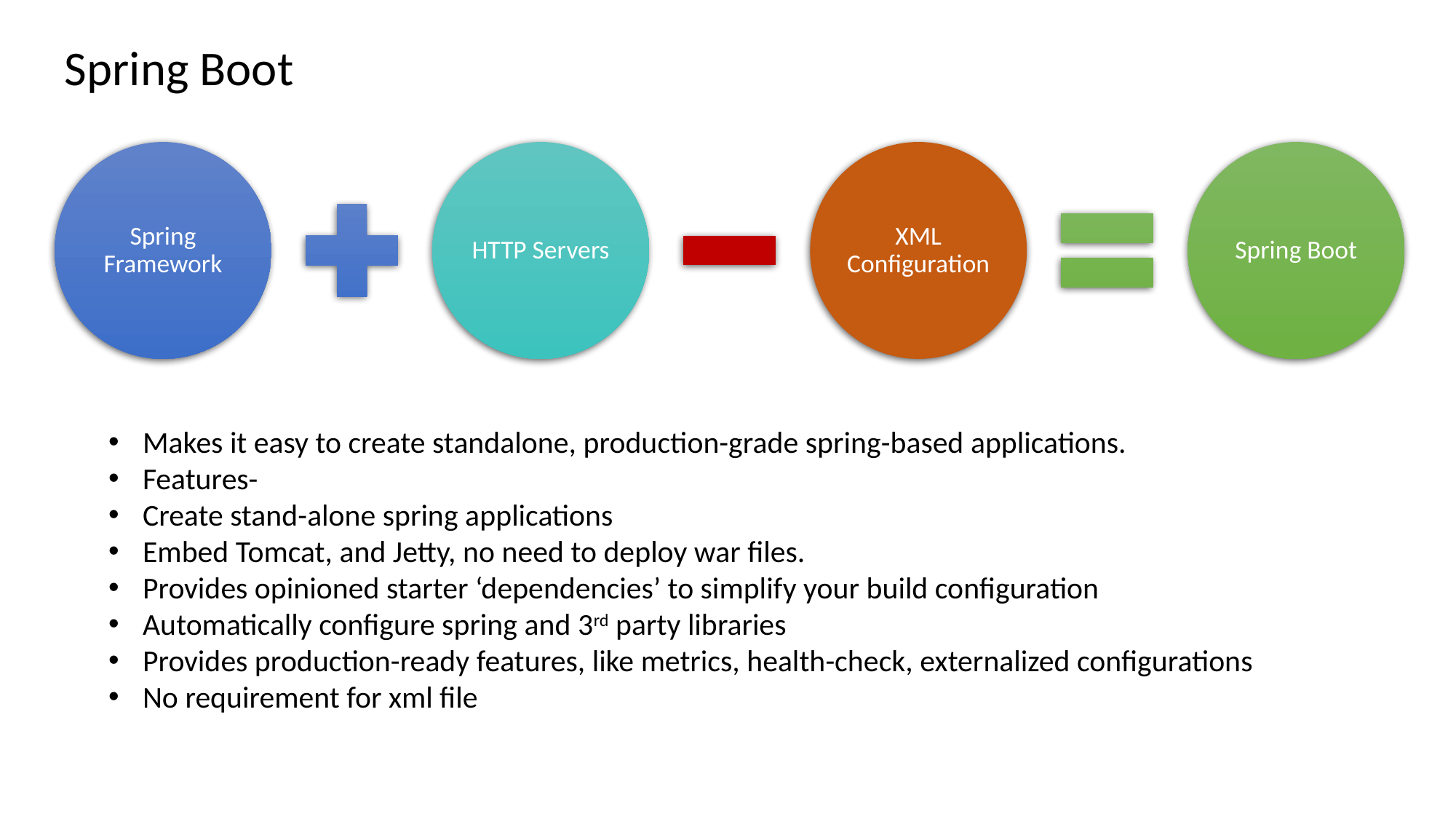

Spring Boot
Spring Framework

HTTP Servers

XML Configuration

Spring Boot
Makes it easy to create standalone, production-grade spring-based applications.
Features-
Create stand-alone spring applications
Embed Tomcat, and Jetty, no need to deploy war files.
Provides opinioned starter ‘dependencies’ to simplify your build configuration
Automatically configure spring and 3rd party libraries
Provides production-ready features, like metrics, health-check, externalized configurations
No requirement for xml file